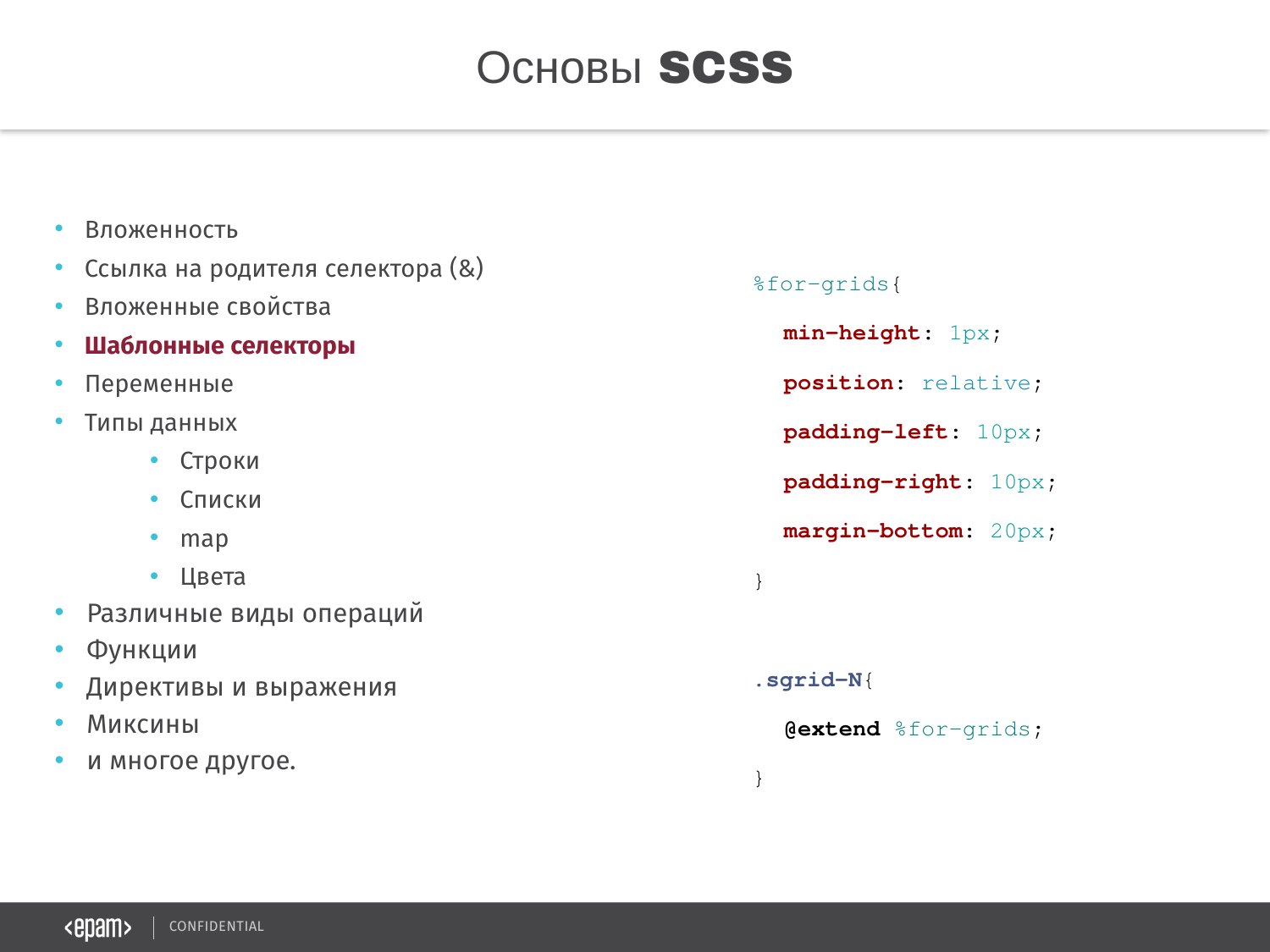

Основы SCSS
Вложенность
Ссылка на родителя селектора (&)
Вложенные свойства
Шаблонные селекторы
Переменные
Типы данных
Строки
Списки
map
Цвета
Различные виды операций
Функции
Директивы и выражения
Миксины
и многое другое.
%for-grids{
min-height: 1px;
position: relative;
padding-left: 10px;
padding-right: 10px;
margin-bottom: 20px;
}

.sgrid-N{
@extend %for-grids;
}
8